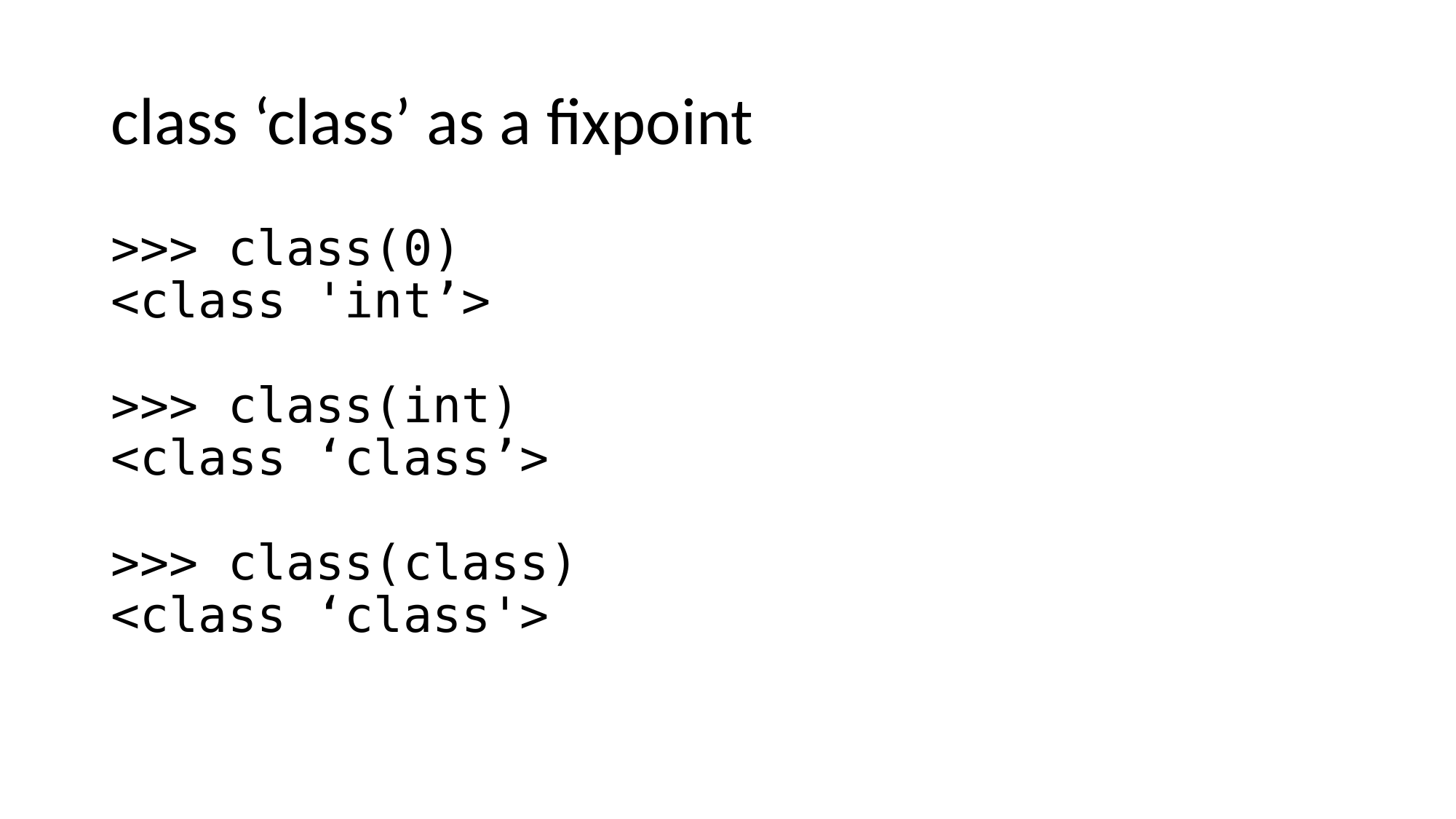

# class ‘class’ as a fixpoint
>>> class(0)
<class 'int’>

>>> class(int)
<class ‘class’>

>>> class(class)
<class ‘class'>